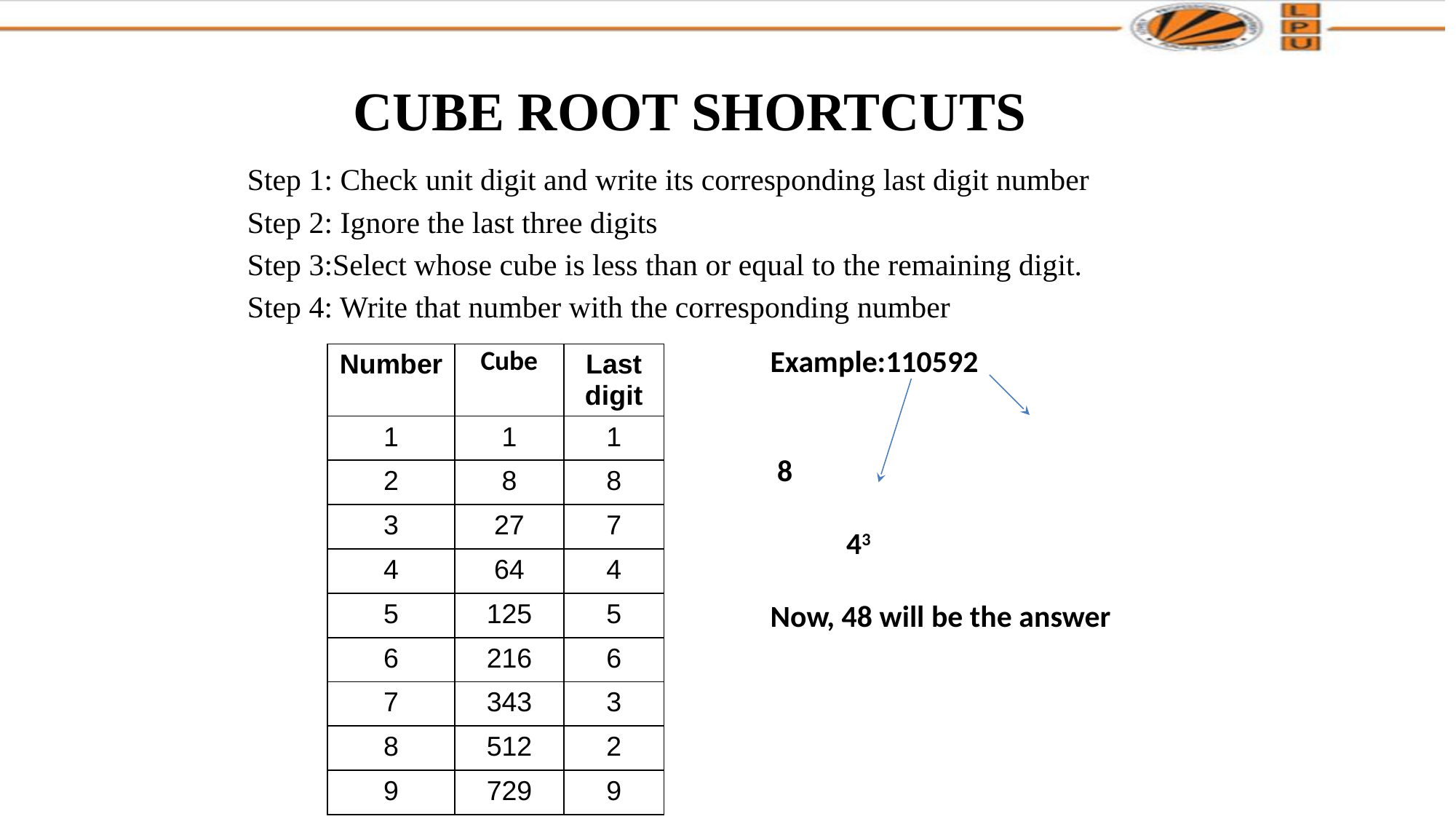

# CUBE ROOT SHORTCUTS
Step 1: Check unit digit and write its corresponding last digit number
Step 2: Ignore the last three digits
Step 3:Select whose cube is less than or equal to the remaining digit.
Step 4: Write that number with the corresponding number
Example:110592

		                       8

           43

Now, 48 will be the answer

| Number | Cube | Last digit |
| --- | --- | --- |
| 1 | 1 | 1 |
| 2 | 8 | 8 |
| 3 | 27 | 7 |
| 4 | 64 | 4 |
| 5 | 125 | 5 |
| 6 | 216 | 6 |
| 7 | 343 | 3 |
| 8 | 512 | 2 |
| 9 | 729 | 9 |